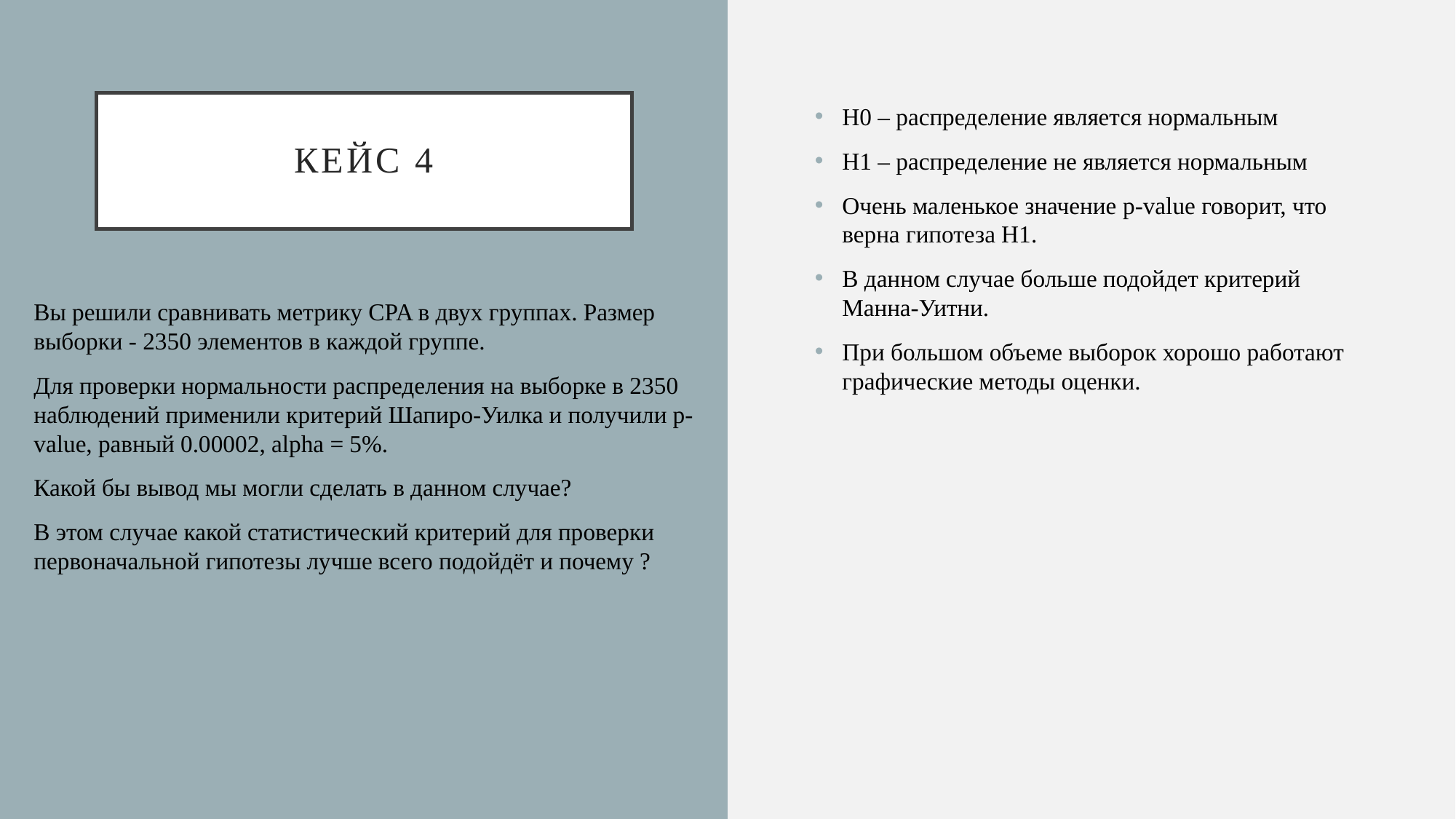

# КейС 4
Н0 – распределение является нормальным
Н1 – распределение не является нормальным
Очень маленькое значение p-value говорит, что верна гипотеза Н1.
В данном случае больше подойдет критерий Манна-Уитни.
При большом объеме выборок хорошо работают графические методы оценки.
Вы решили сравнивать метрику CPA в двух группах. Размер выборки - 2350 элементов в каждой группе.
Для проверки нормальности распределения на выборке в 2350 наблюдений применили критерий Шапиро-Уилка и получили p-value, равный 0.00002, alpha = 5%.
Какой бы вывод мы могли сделать в данном случае?
В этом случае какой статистический критерий для проверки первоначальной гипотезы лучше всего подойдёт и почему ?